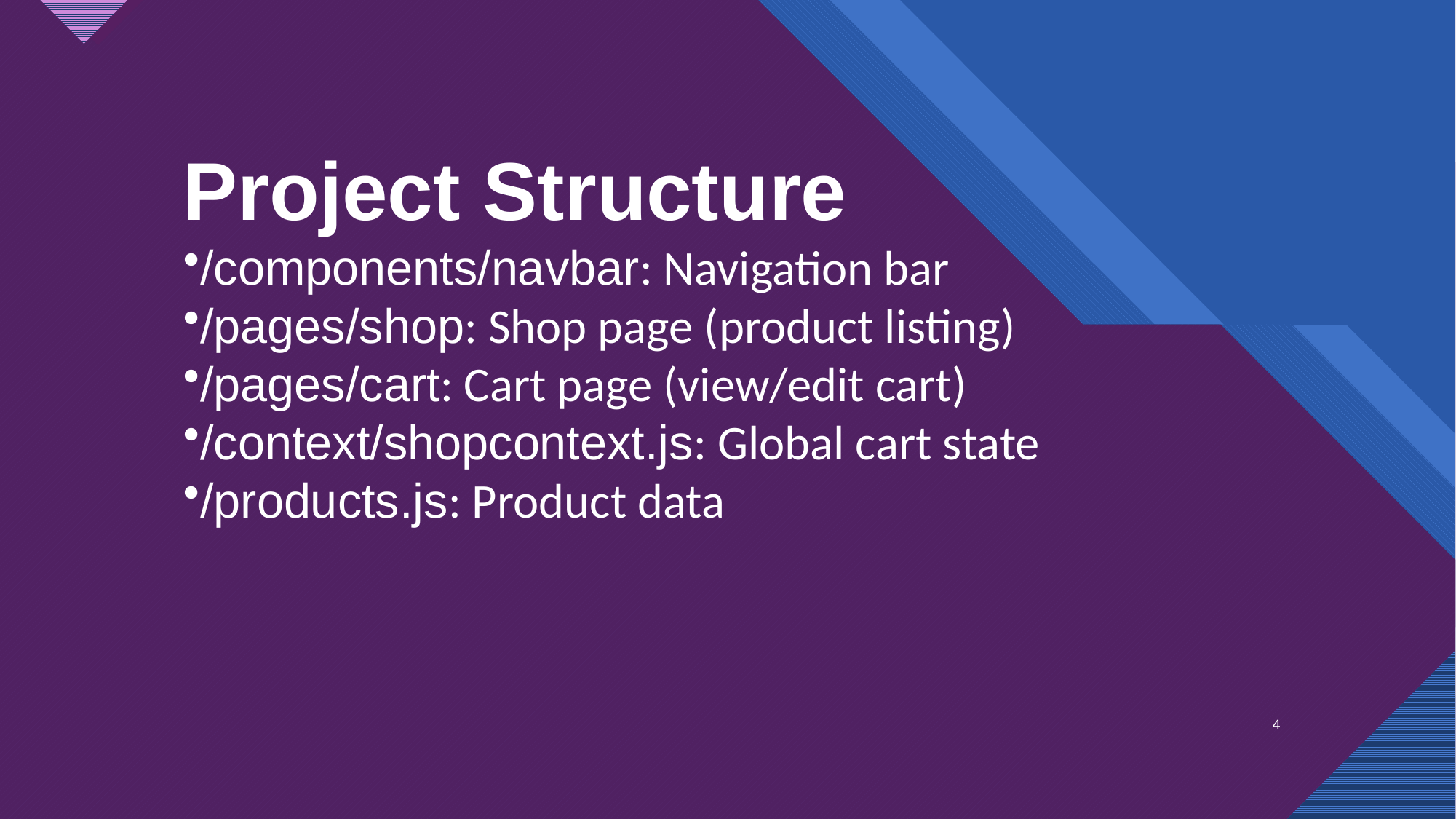

Project Structure
/components/navbar: Navigation bar
/pages/shop: Shop page (product listing)
/pages/cart: Cart page (view/edit cart)
/context/shopcontext.js: Global cart state
/products.js: Product data

4